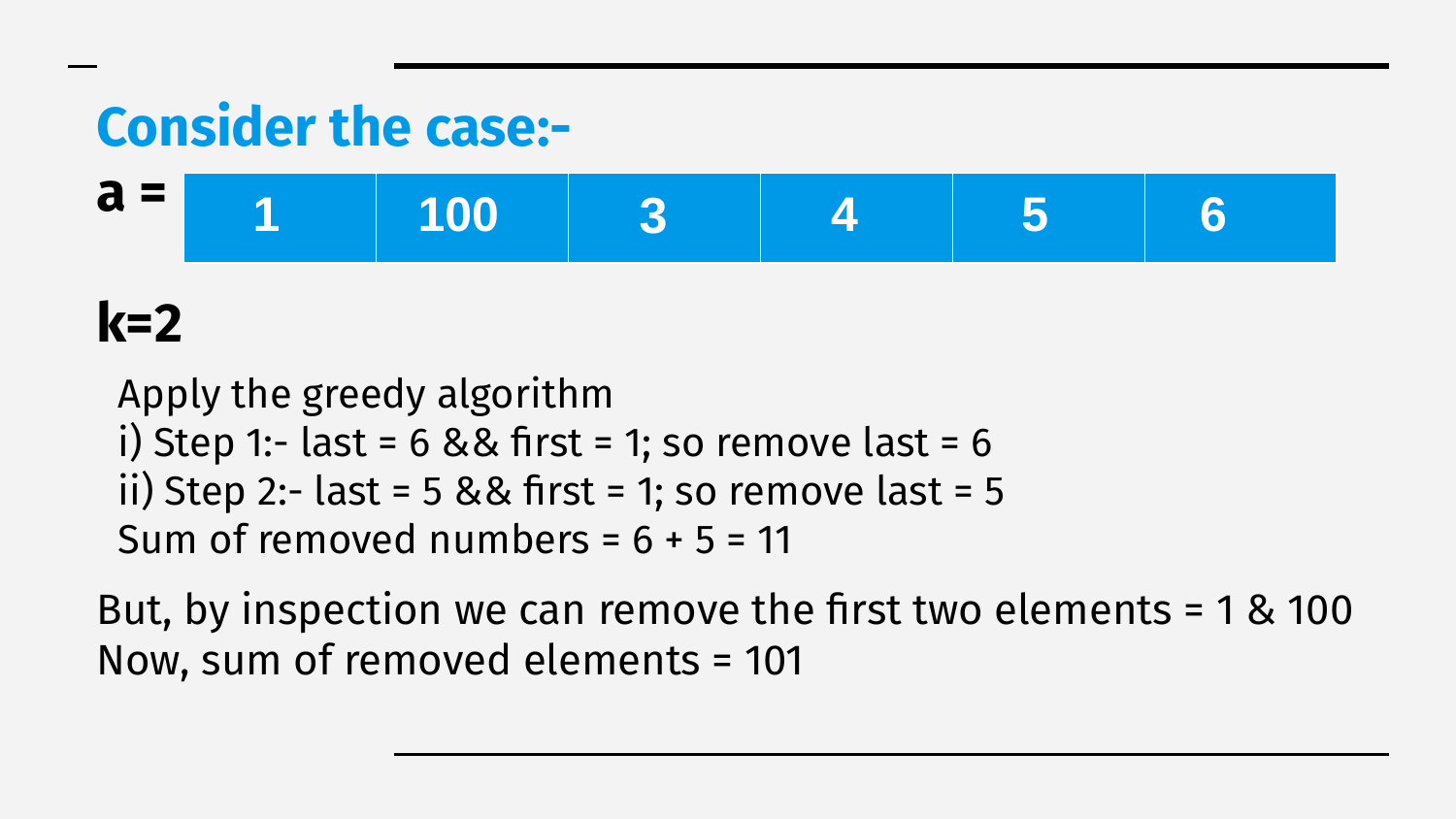

# Consider the case:-
a =

k=2
| 1 | 100 | 3 | 4 | 5 | 6 |
| --- | --- | --- | --- | --- | --- |
Apply the greedy algorithm
i) Step 1:- last = 6 && first = 1; so remove last = 6
ii) Step 2:- last = 5 && first = 1; so remove last = 5
Sum of removed numbers = 6 + 5 = 11
But, by inspection we can remove the first two elements = 1 & 100
Now, sum of removed elements = 101